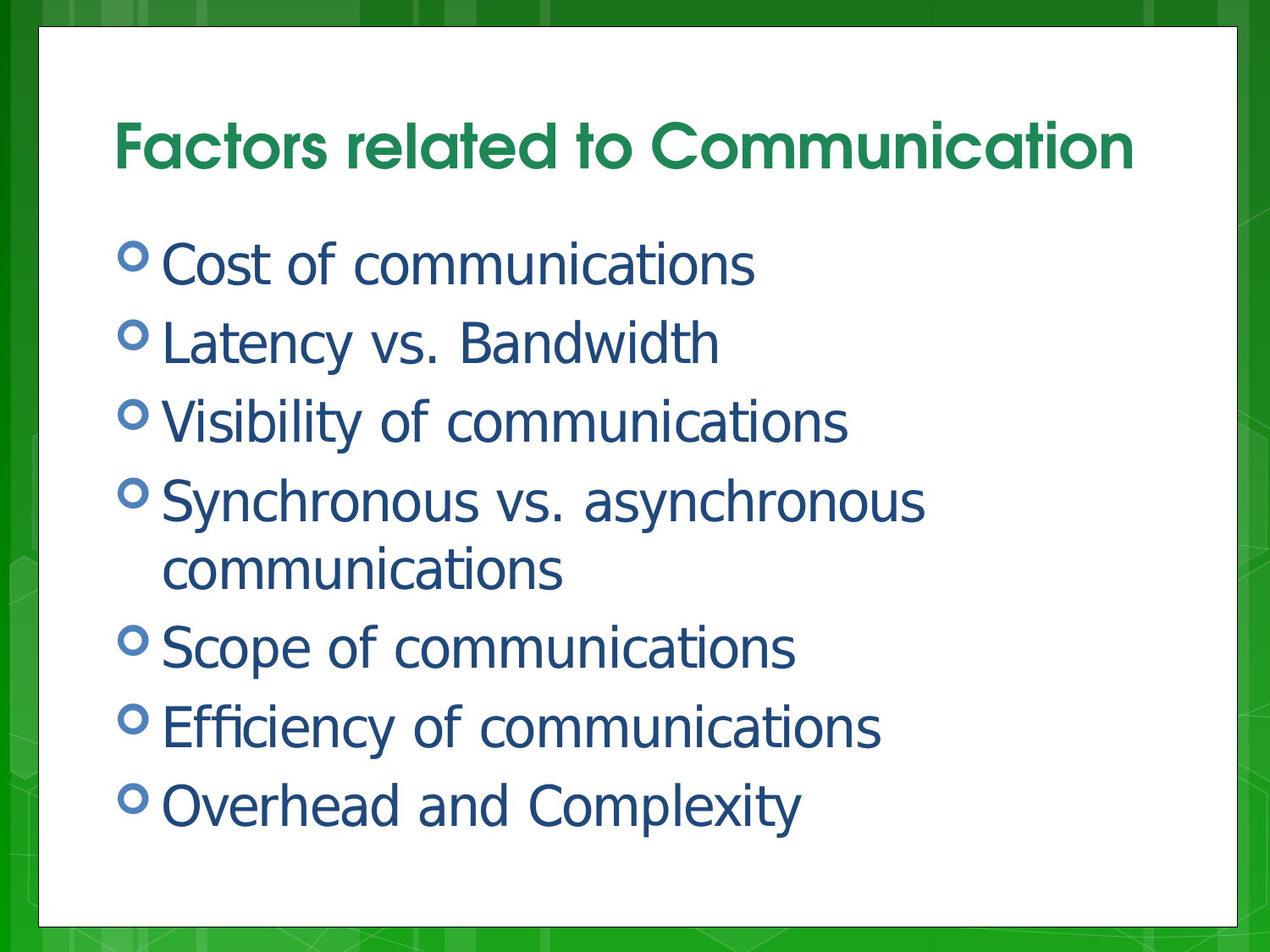

# Factors related to Communication
Cost of communications
Latency vs. Bandwidth
Visibility of communications
Synchronous vs. asynchronous communications
Scope of communications
Efficiency of communications
Overhead and Complexity